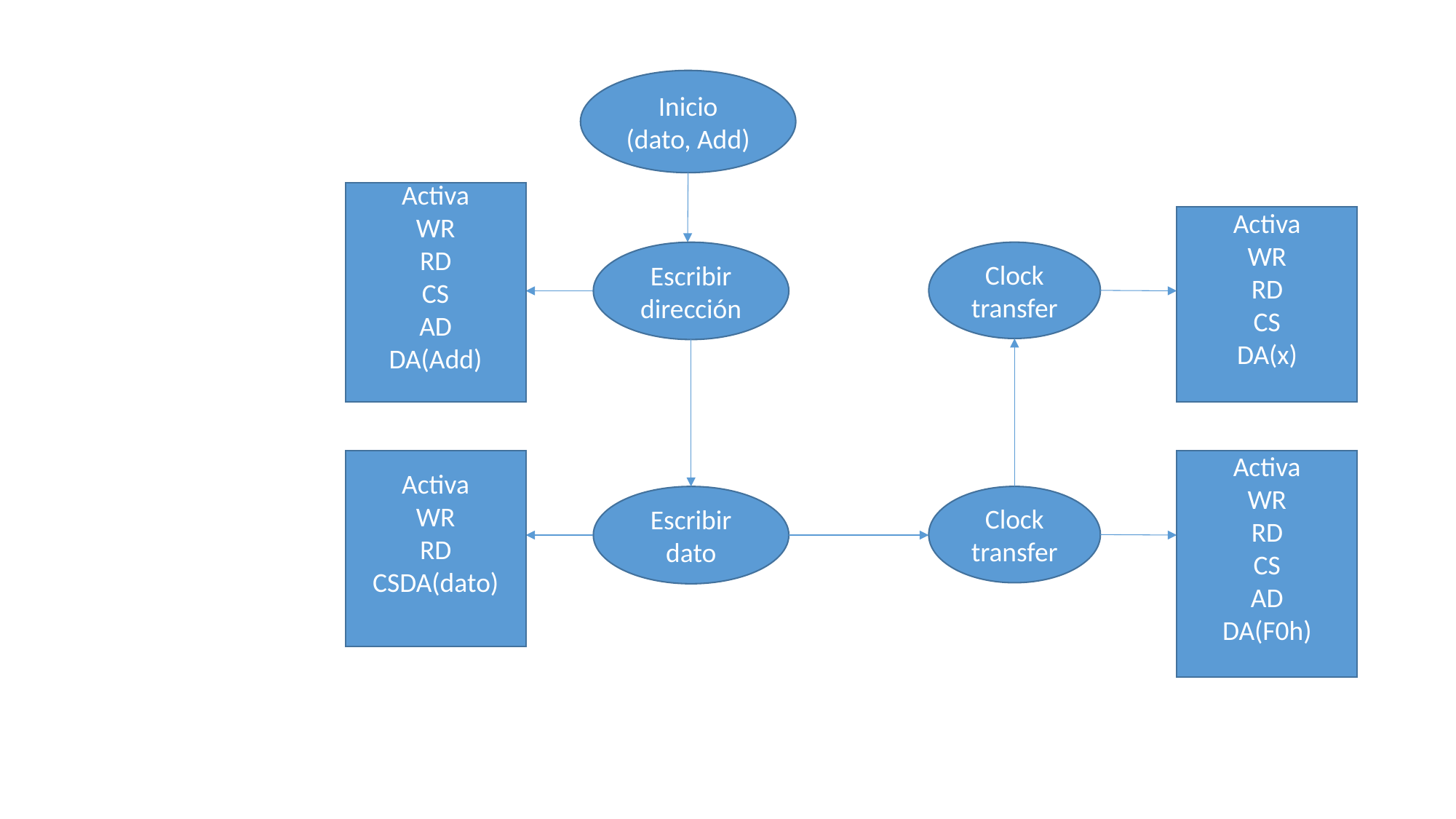

Inicio
(dato, Add)
Activa
WR
RD
CS
AD
DA(Add)

Activa
WR
RD
CS
DA(x)

Escribir dirección
Clock transfer
Activa
WR
RD
CSDA(dato)

Activa
WR
RD
CS
AD
DA(F0h)

Escribir dato
Clock transfer